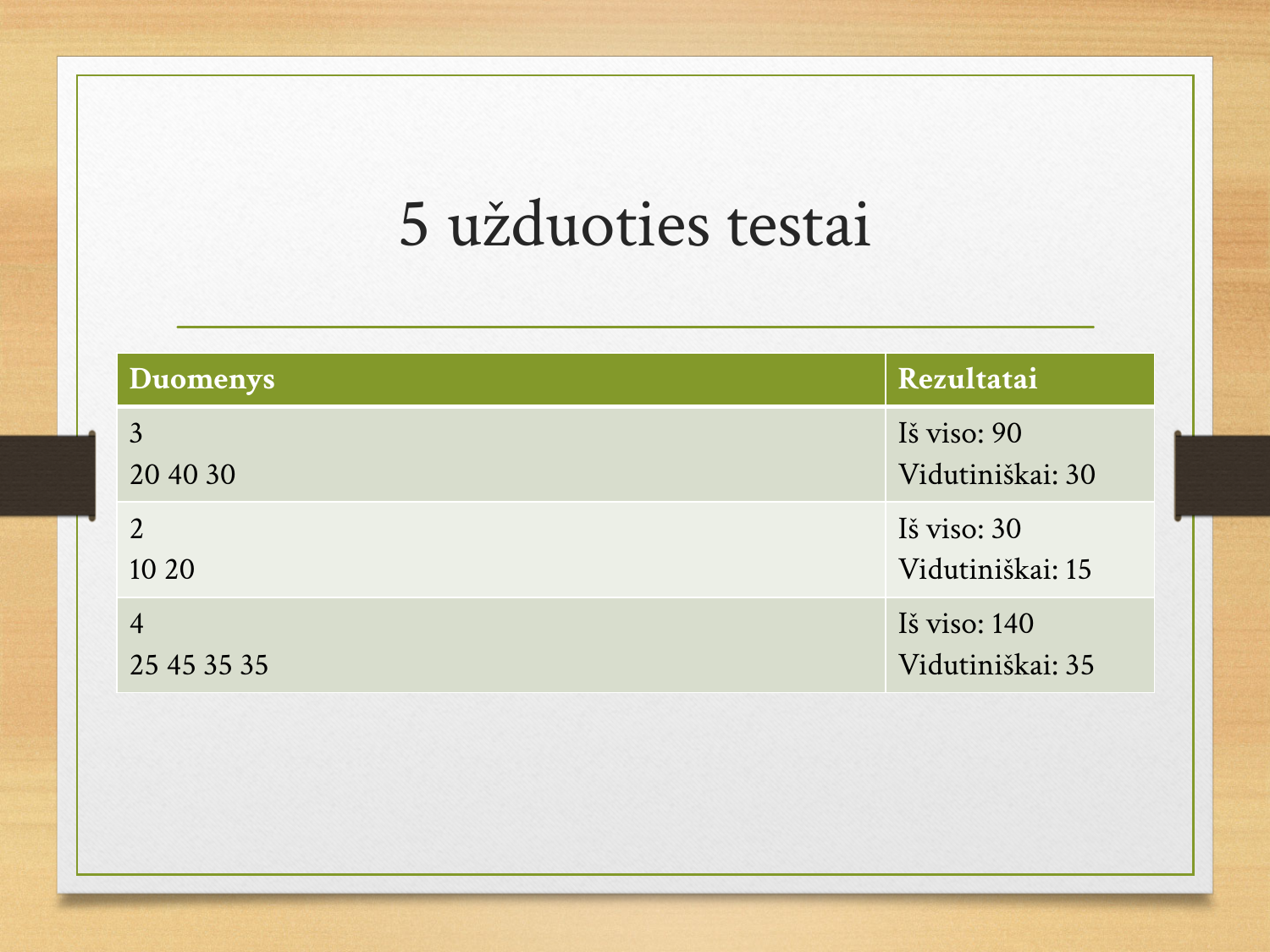

# 5 užduoties testai
| Duomenys | Rezultatai |
| --- | --- |
| 3 20 40 30 | Iš viso: 90 Vidutiniškai: 30 |
| 2 10 20 | Iš viso: 30 Vidutiniškai: 15 |
| 4 25 45 35 35 | Iš viso: 140 Vidutiniškai: 35 |